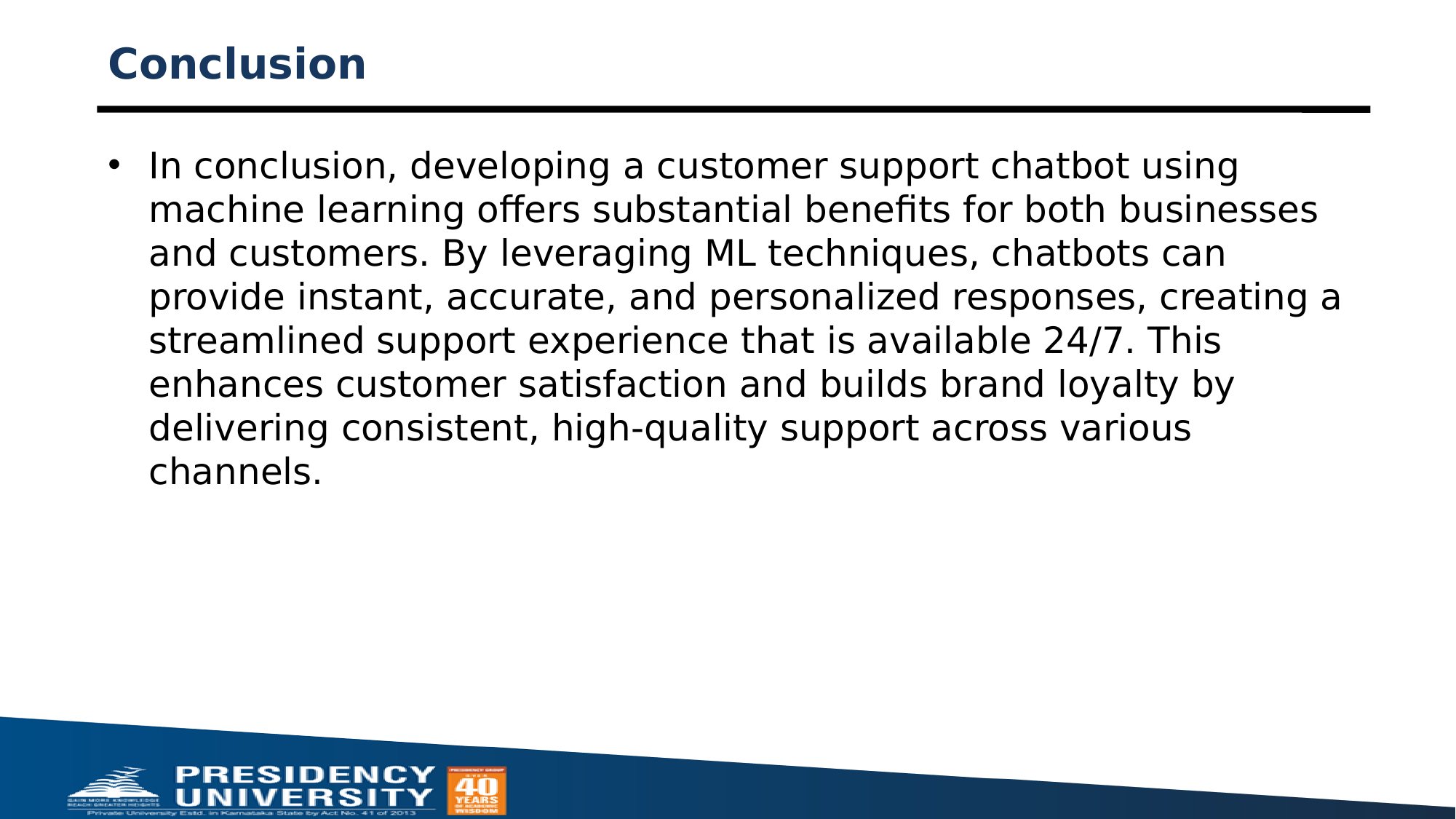

# Conclusion
In conclusion, developing a customer support chatbot using machine learning offers substantial benefits for both businesses and customers. By leveraging ML techniques, chatbots can provide instant, accurate, and personalized responses, creating a streamlined support experience that is available 24/7. This enhances customer satisfaction and builds brand loyalty by delivering consistent, high-quality support across various channels.